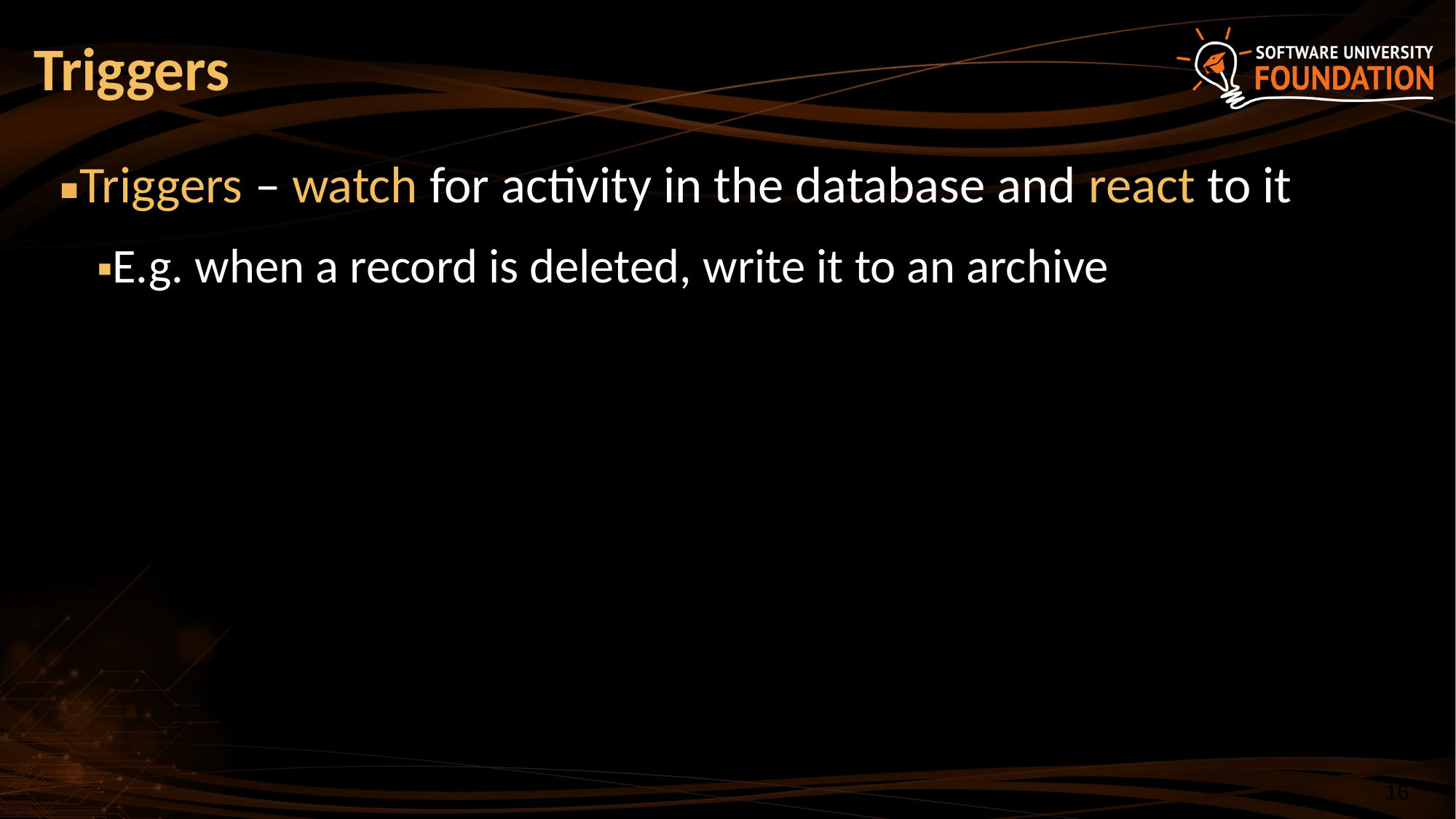

# Triggers
Triggers – watch for activity in the database and react to it
E.g. when a record is deleted, write it to an archive

16